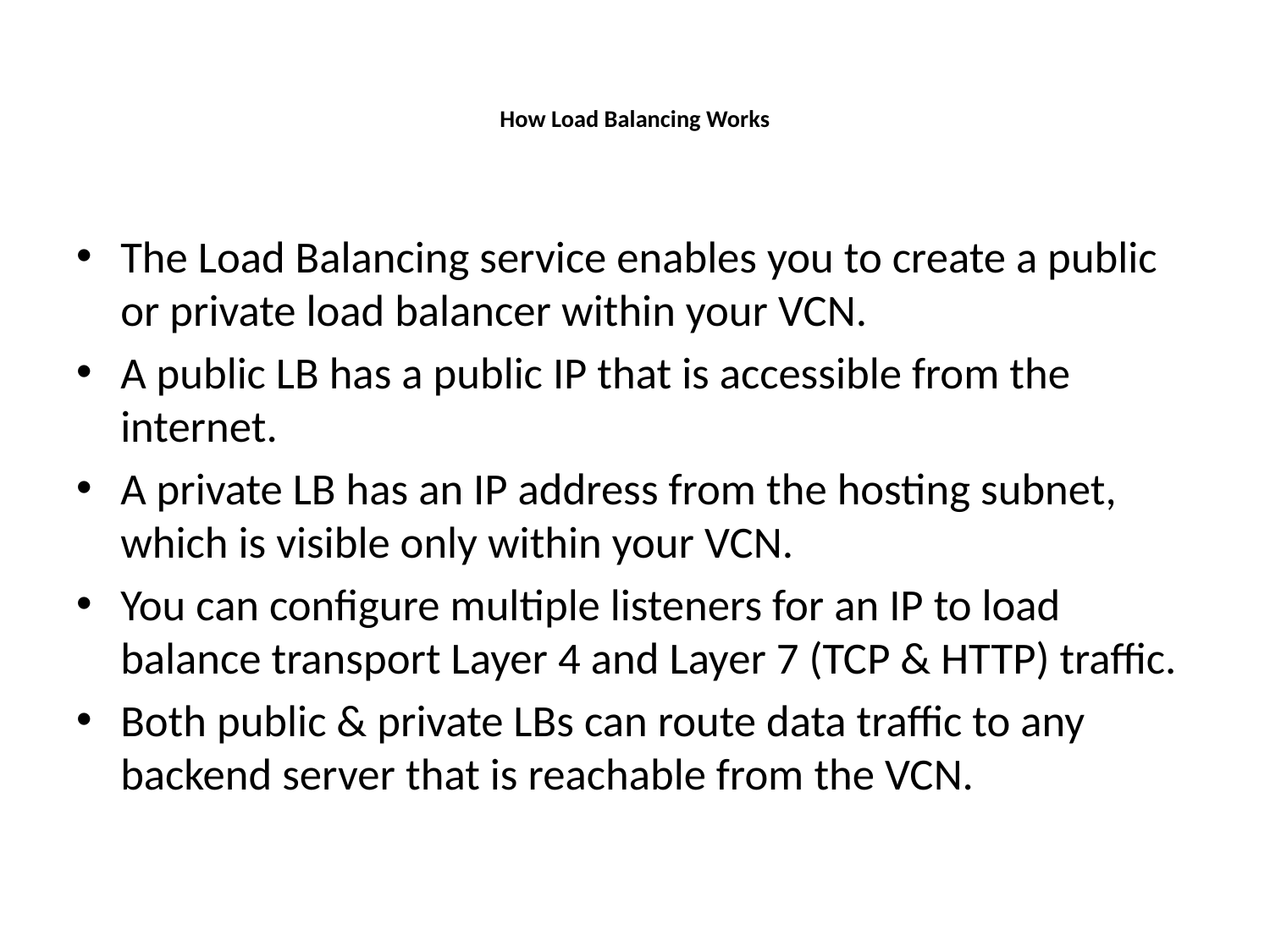

# How Load Balancing Works
The Load Balancing service enables you to create a public or private load balancer within your VCN.
A public LB has a public IP that is accessible from the internet.
A private LB has an IP address from the hosting subnet, which is visible only within your VCN.
You can configure multiple listeners for an IP to load balance transport Layer 4 and Layer 7 (TCP & HTTP) traffic.
Both public & private LBs can route data traffic to any backend server that is reachable from the VCN.